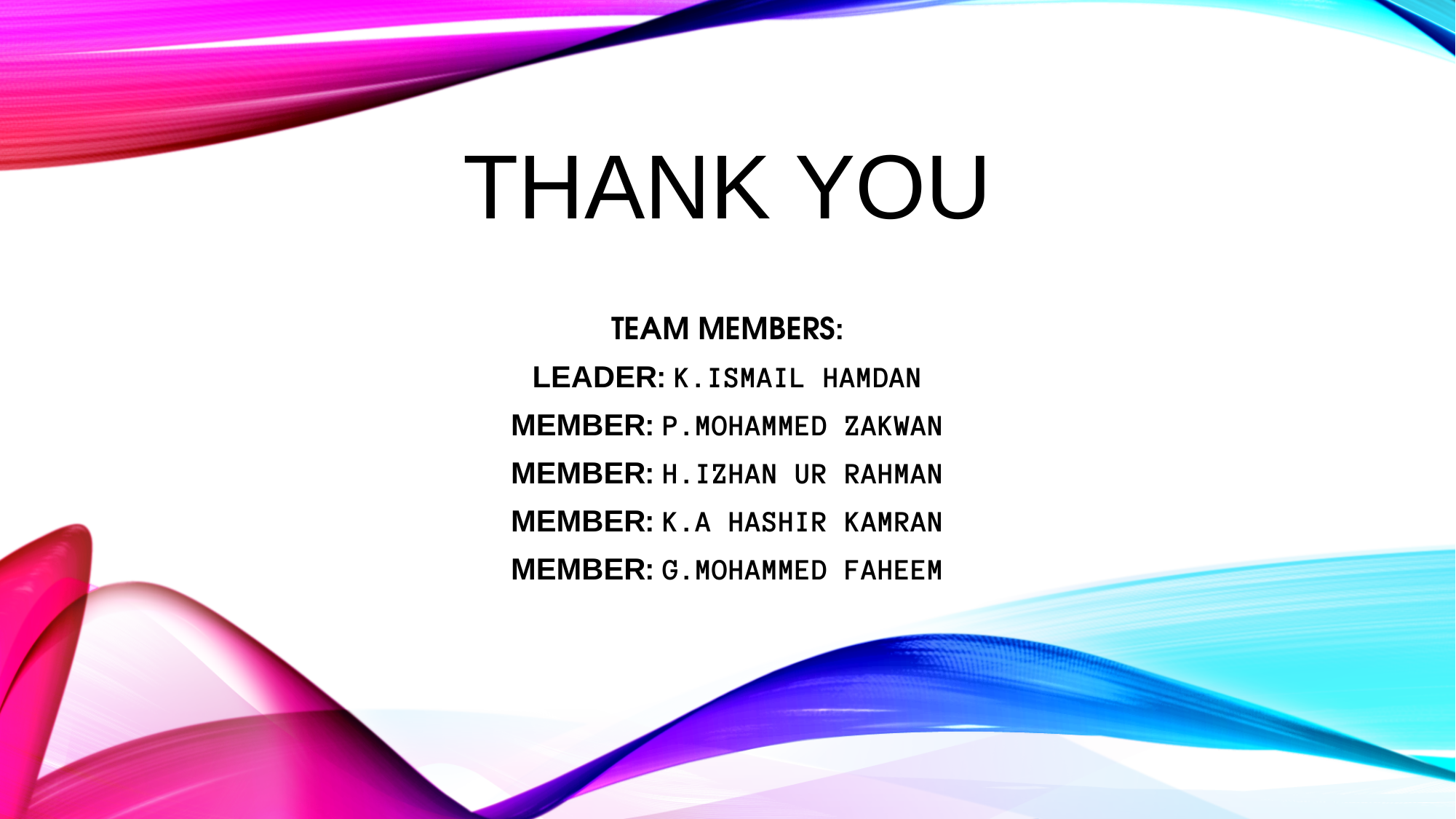

# Thank you
TEAM MEMBERS:
LEADER: K.ISMAIL HAMDAN
MEMBER: P.MOHAMMED ZAKWAN
MEMBER: H.IZHAN UR RAHMAN
MEMBER: K.A HASHIR KAMRAN
MEMBER: G.MOHAMMED FAHEEM